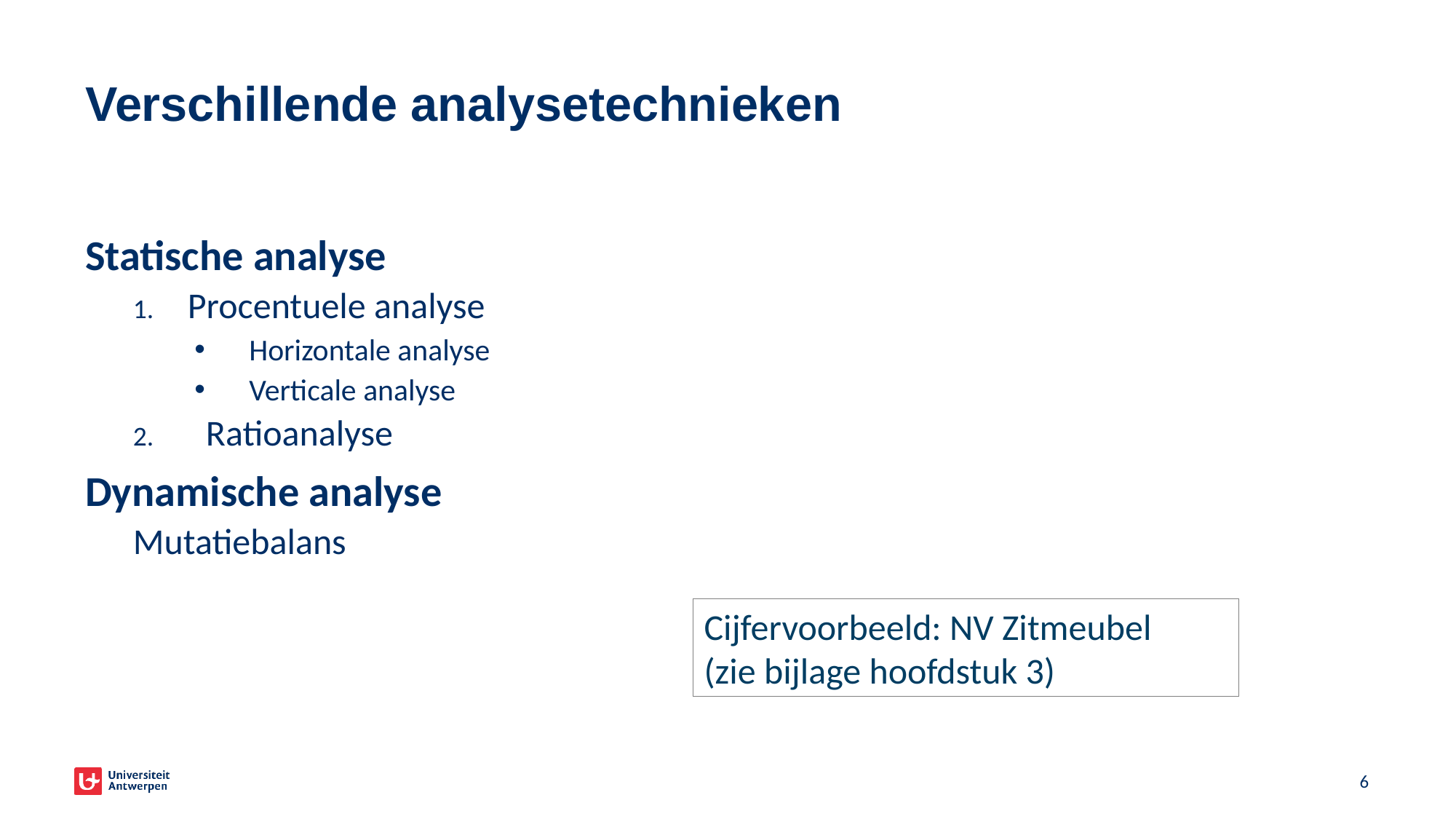

# Verschillende analysetechnieken
Statische analyse
Procentuele analyse
Horizontale analyse
Verticale analyse
Ratioanalyse
Dynamische analyse
Mutatiebalans

Cijfervoorbeeld: NV Zitmeubel
(zie bijlage hoofdstuk 3)
6